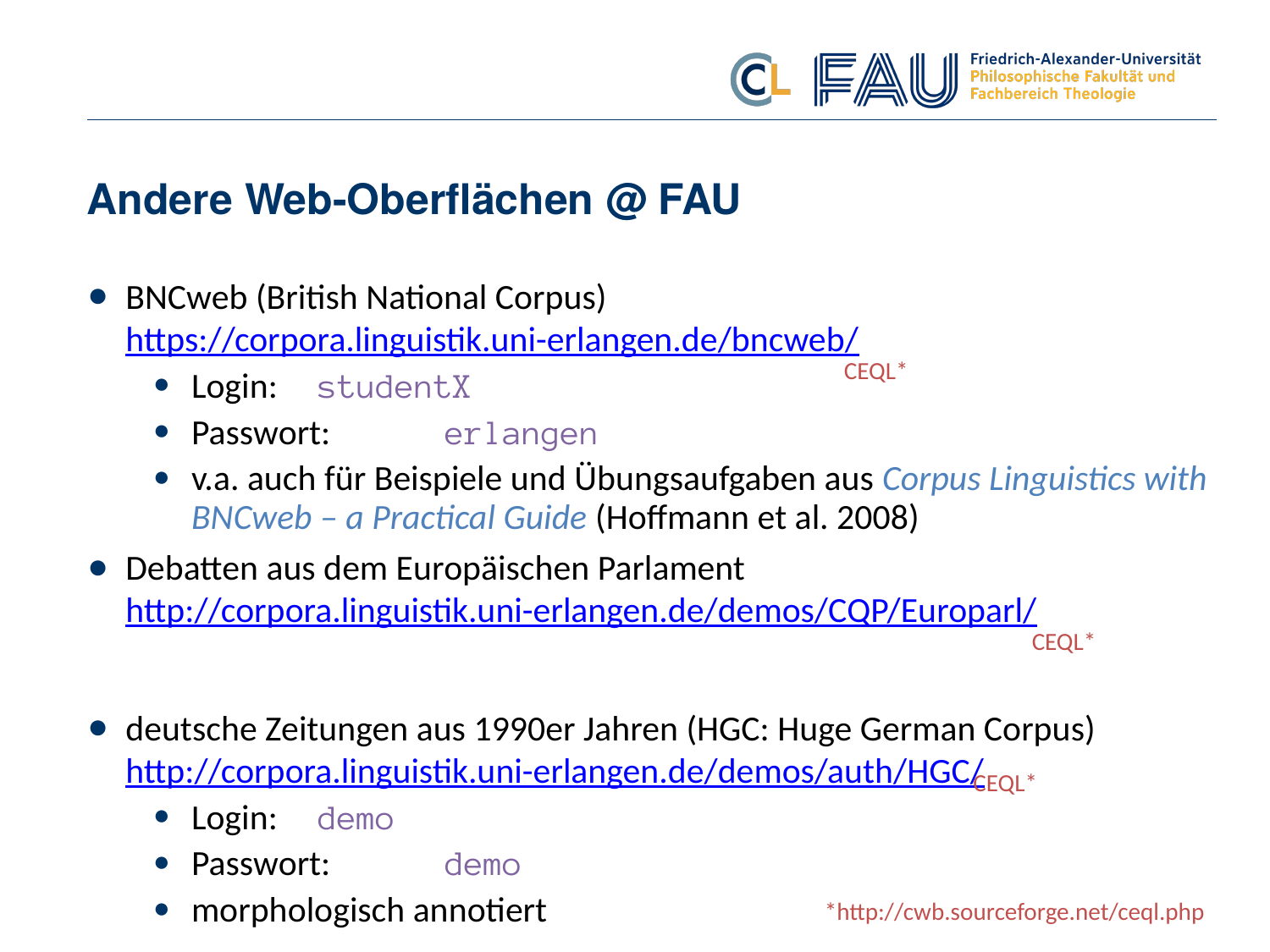

# Andere Web-Oberflächen @ FAU
BNCweb (British National Corpus)
https://corpora.linguistik.uni-erlangen.de/bncweb/
Login: 	studentX
Passwort:	erlangen
v.a. auch für Beispiele und Übungsaufgaben aus Corpus Linguistics with BNCweb – a Practical Guide (Hoffmann et al. 2008)
Debatten aus dem Europäischen Parlament
http://corpora.linguistik.uni-erlangen.de/demos/CQP/Europarl/

deutsche Zeitungen aus 1990er Jahren (HGC: Huge German Corpus)
http://corpora.linguistik.uni-erlangen.de/demos/auth/HGC/
Login: 	demo
Passwort:	demo
morphologisch annotiert
CEQL*
CEQL*
CEQL*
*http://cwb.sourceforge.net/ceql.php